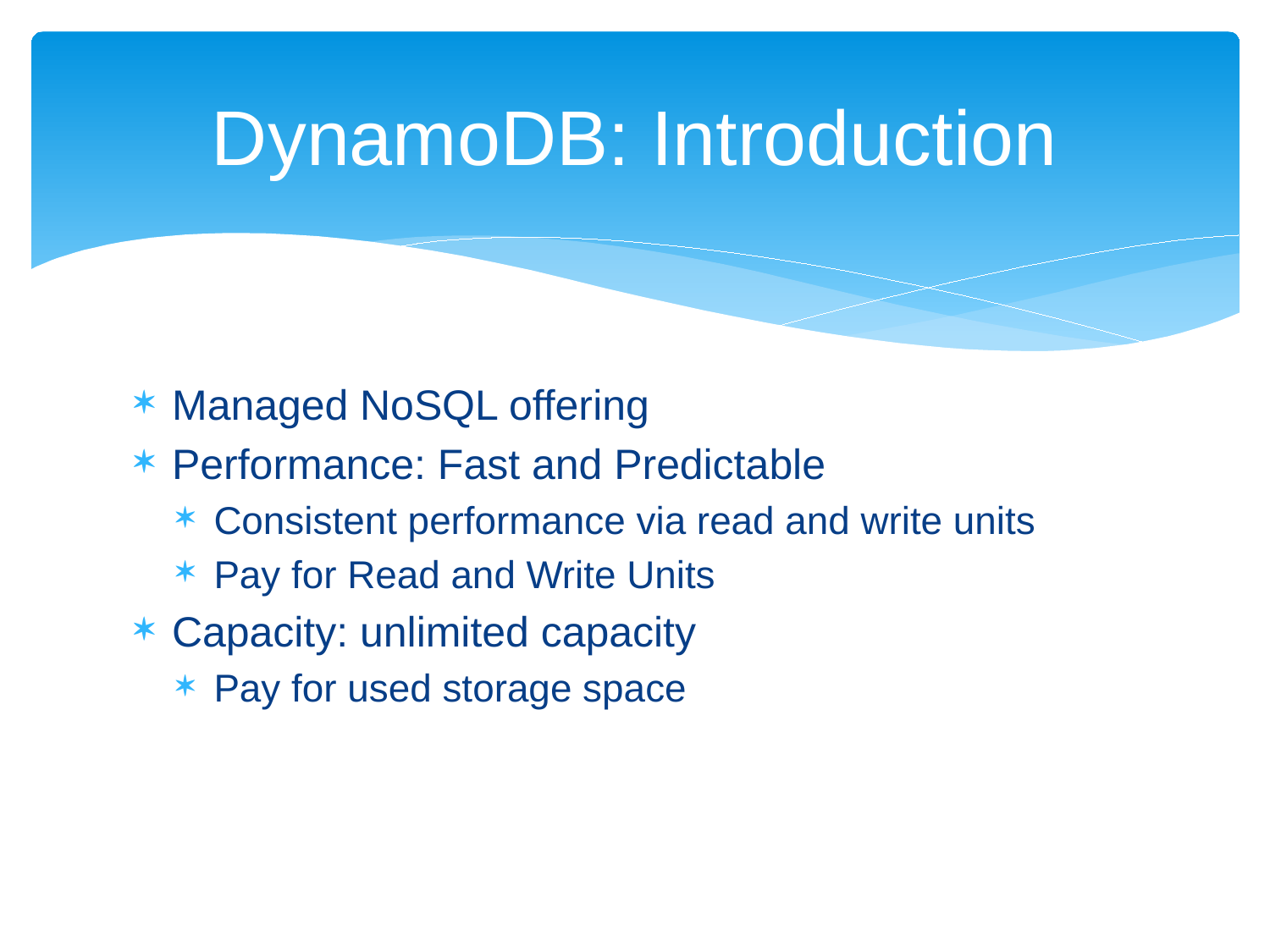

# DynamoDB: Introduction
Managed NoSQL offering
Performance: Fast and Predictable
Consistent performance via read and write units
Pay for Read and Write Units
Capacity: unlimited capacity
Pay for used storage space